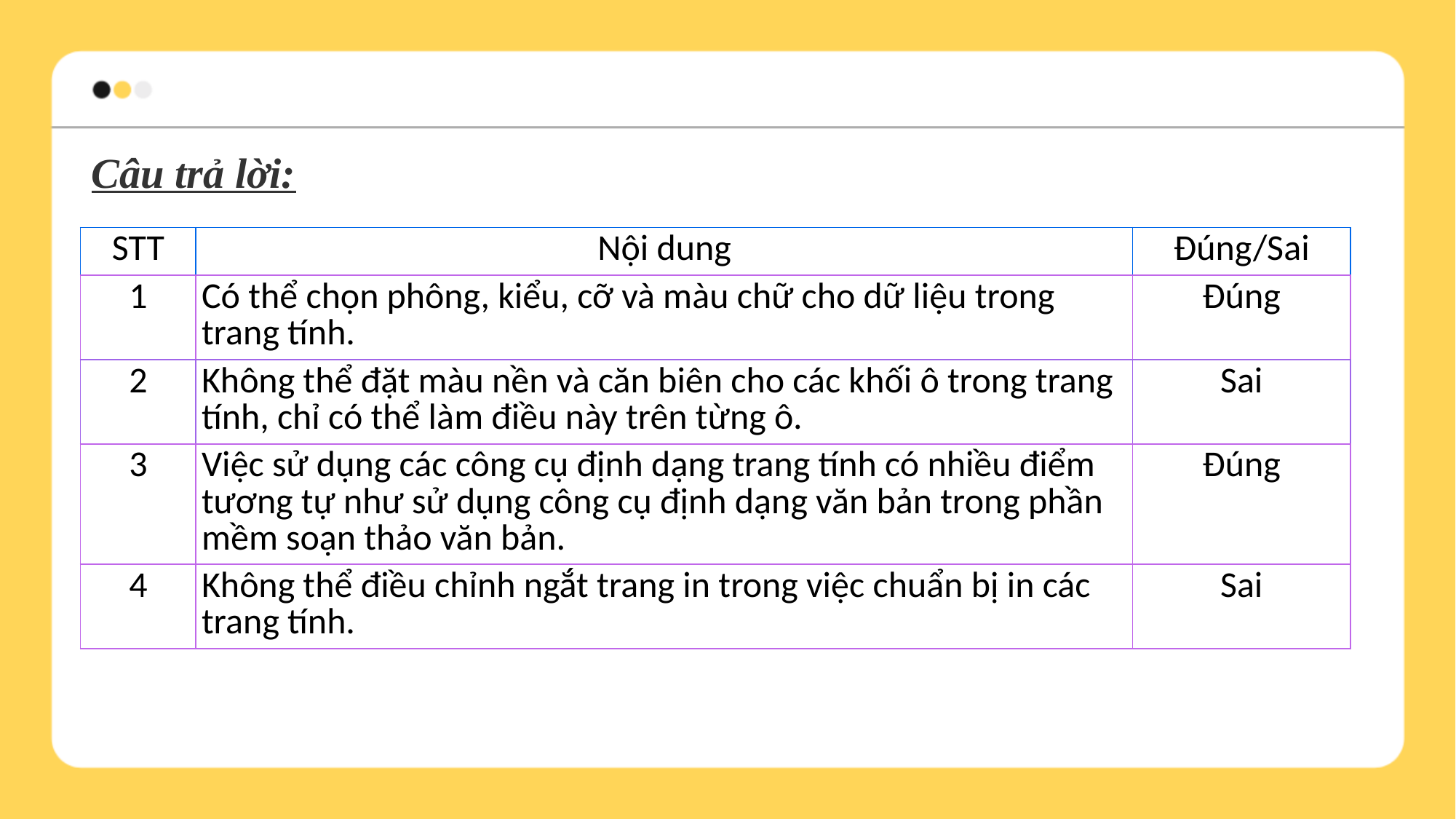

Câu trả lời:
| STT | Nội dung | Đúng/Sai |
| --- | --- | --- |
| 1 | Có thể chọn phông, kiểu, cỡ và màu chữ cho dữ liệu trong trang tính. | Đúng |
| 2 | Không thể đặt màu nền và căn biên cho các khối ô trong trang tính, chỉ có thể làm điều này trên từng ô. | Sai |
| 3 | Việc sử dụng các công cụ định dạng trang tính có nhiều điểm tương tự như sử dụng công cụ định dạng văn bản trong phần mềm soạn thảo văn bản. | Đúng |
| 4 | Không thể điều chỉnh ngắt trang in trong việc chuẩn bị in các trang tính. | Sai |